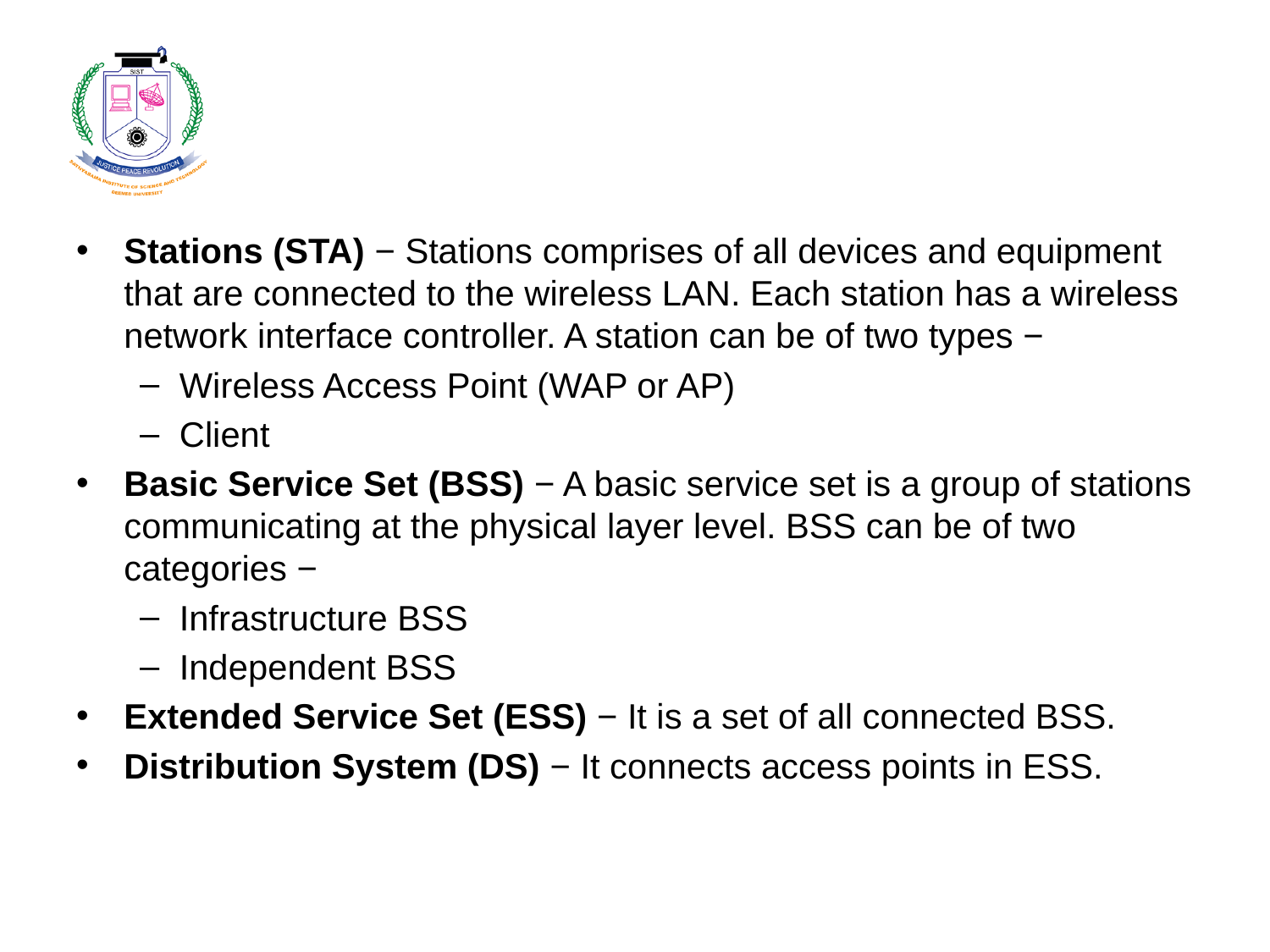

#
Stations (STA) − Stations comprises of all devices and equipment that are connected to the wireless LAN. Each station has a wireless network interface controller. A station can be of two types −
Wireless Access Point (WAP or AP)
Client
Basic Service Set (BSS) − A basic service set is a group of stations communicating at the physical layer level. BSS can be of two categories −
Infrastructure BSS
Independent BSS
Extended Service Set (ESS) − It is a set of all connected BSS.
Distribution System (DS) − It connects access points in ESS.